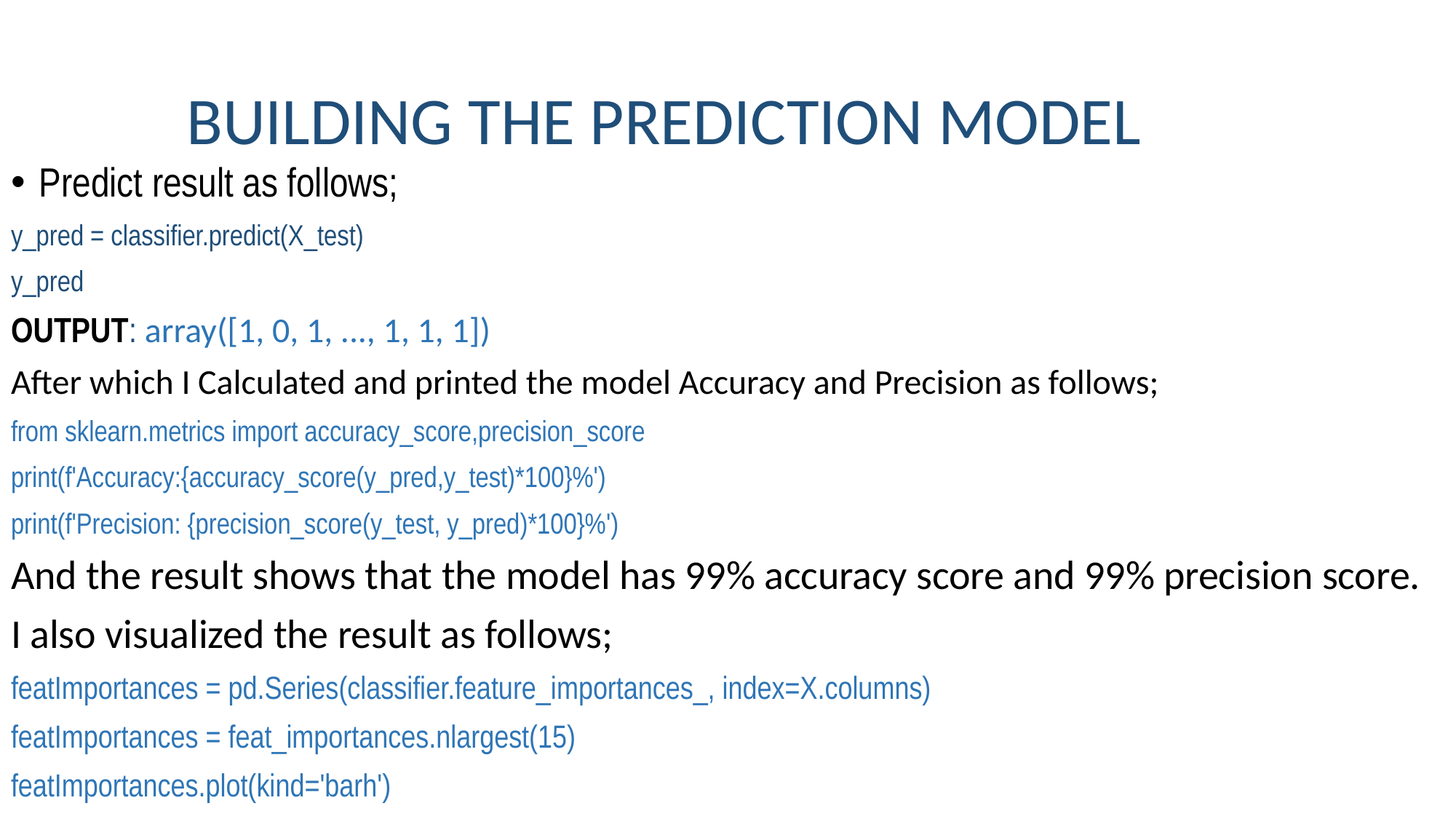

# BUILDING THE PREDICTION MODEL
Predict result as follows;
y_pred = classifier.predict(X_test)
y_pred
OUTPUT: array([1, 0, 1, ..., 1, 1, 1])
After which I Calculated and printed the model Accuracy and Precision as follows;
from sklearn.metrics import accuracy_score,precision_score
print(f'Accuracy:{accuracy_score(y_pred,y_test)*100}%')
print(f'Precision: {precision_score(y_test, y_pred)*100}%')
And the result shows that the model has 99% accuracy score and 99% precision score.
I also visualized the result as follows;
featImportances = pd.Series(classifier.feature_importances_, index=X.columns)
featImportances = feat_importances.nlargest(15)
featImportances.plot(kind='barh')